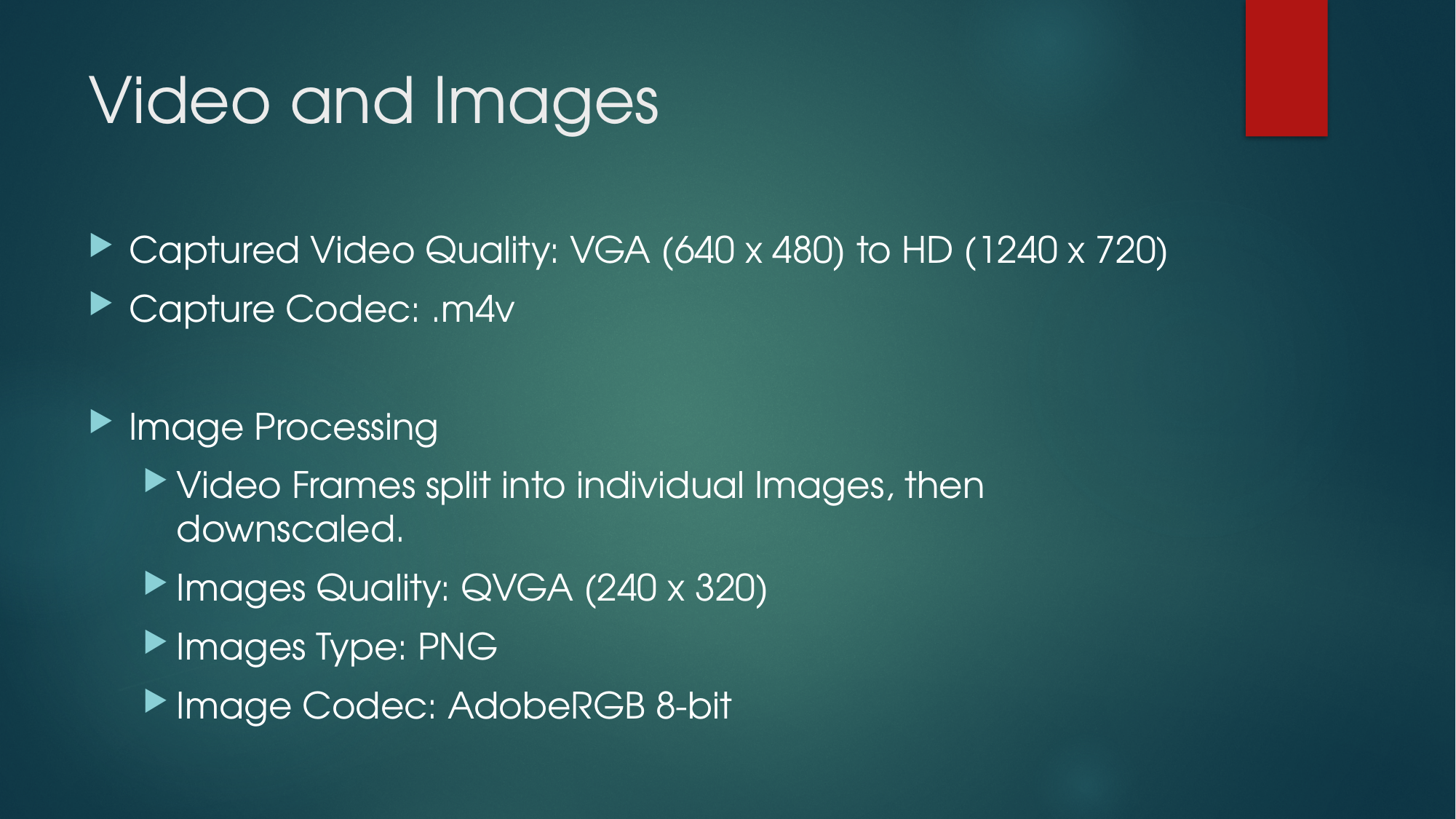

# Video and Images
Captured Video Quality: VGA (640 x 480) to HD (1240 x 720)
Capture Codec: .m4v

Image Processing
Video Frames split into individual Images, then downscaled.
Images Quality: QVGA (240 x 320)
Images Type: PNG
Image Codec: AdobeRGB 8-bit